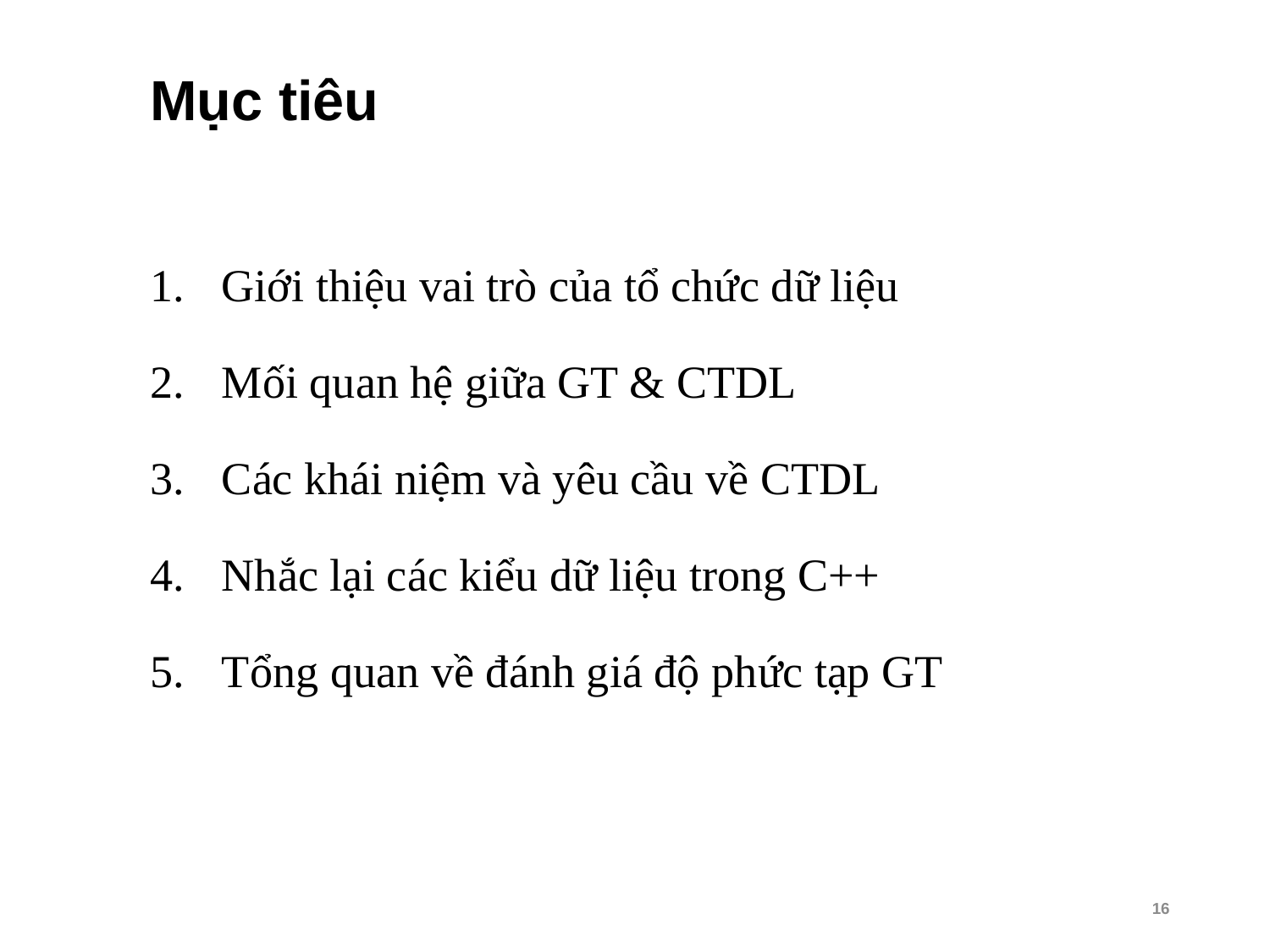

# Mục tiêu
Giới thiệu vai trò của tổ chức dữ liệu
Mối quan hệ giữa GT & CTDL
Các khái niệm và yêu cầu về CTDL
Nhắc lại các kiểu dữ liệu trong C++
Tổng quan về đánh giá độ phức tạp GT
16